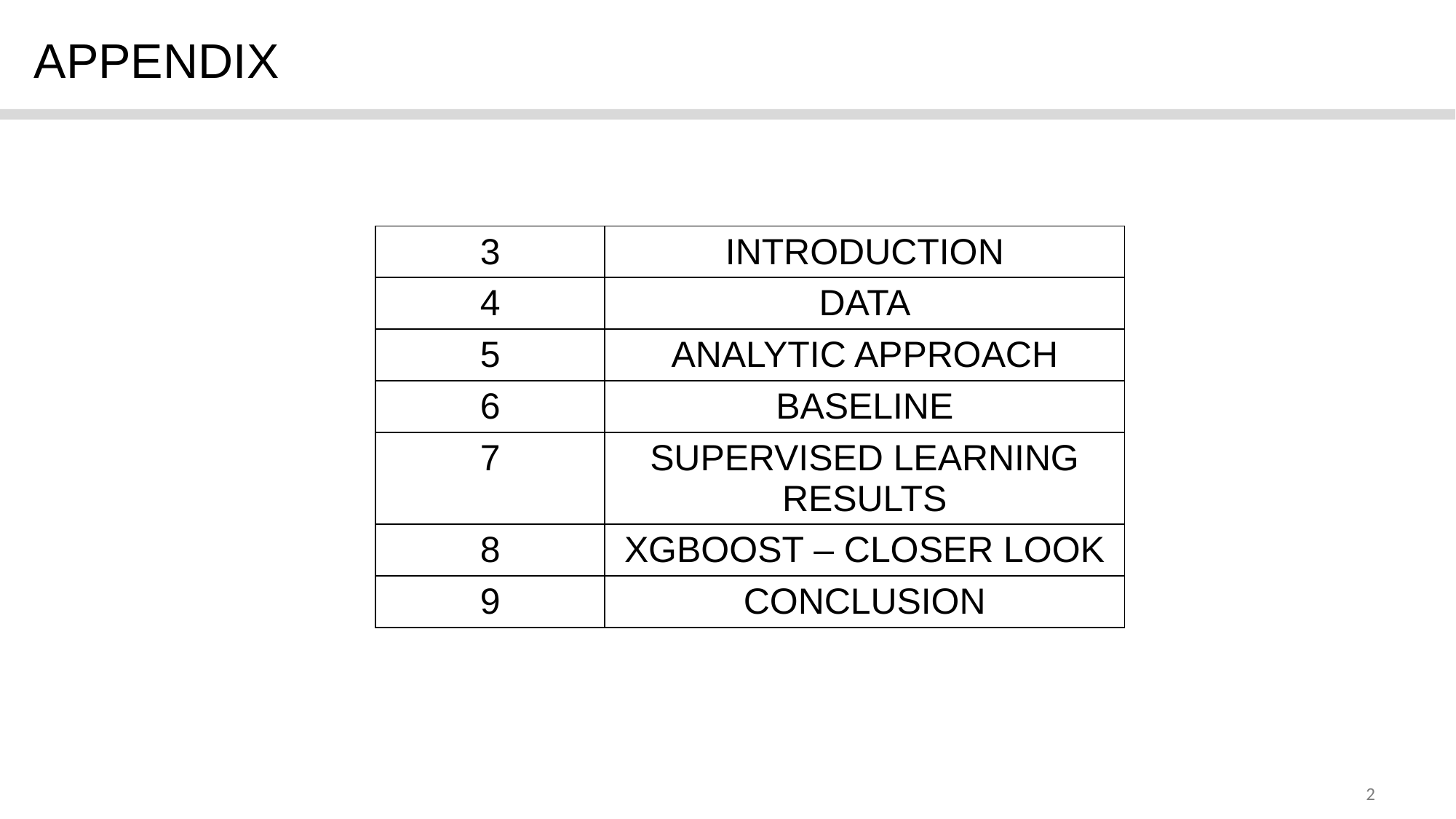

APPENDIX
| 3 | INTRODUCTION |
| --- | --- |
| 4 | DATA |
| 5 | ANALYTIC APPROACH |
| 6 | BASELINE |
| 7 | SUPERVISED LEARNING RESULTS |
| 8 | XGBOOST – CLOSER LOOK |
| 9 | CONCLUSION |
2